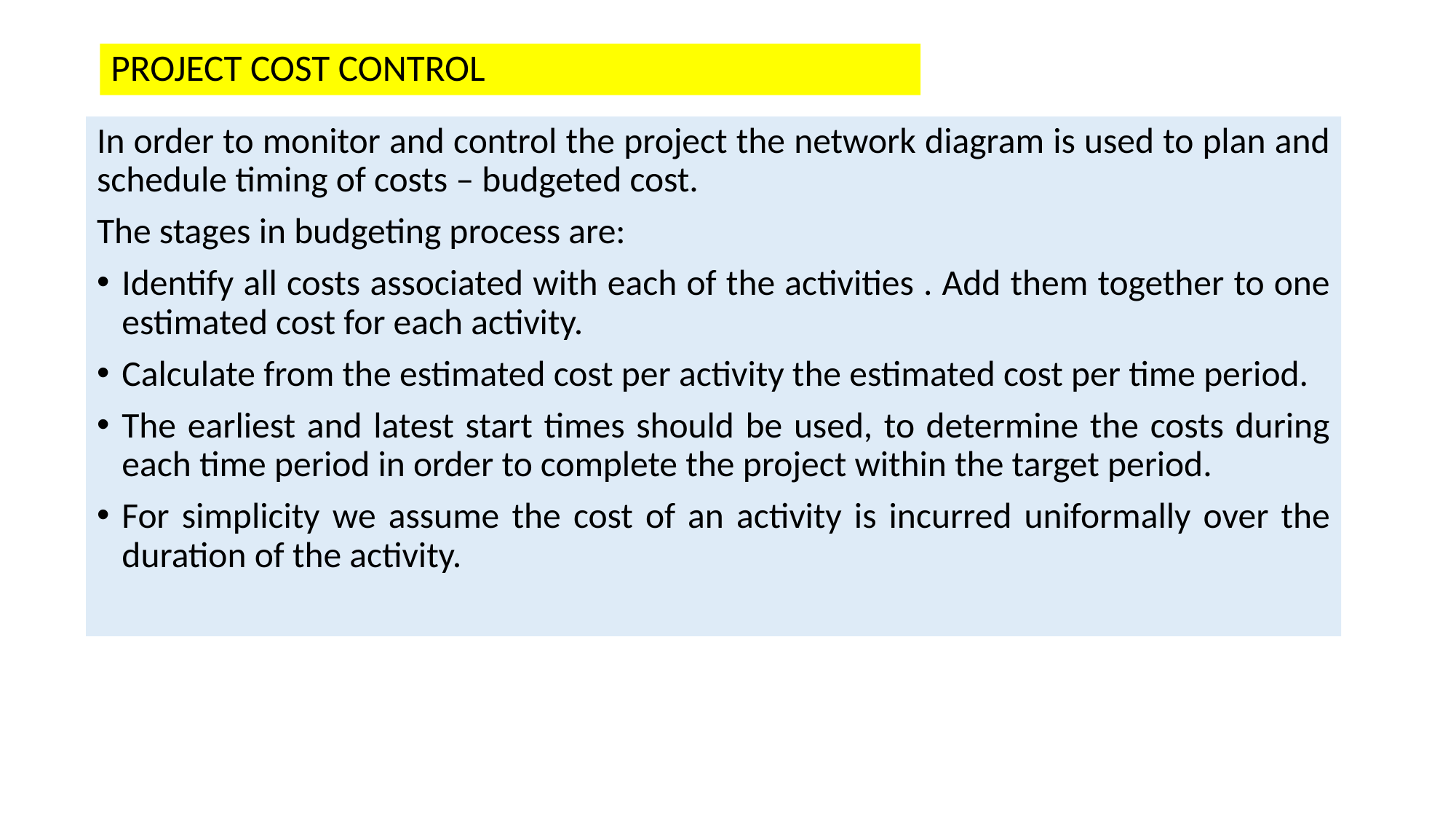

# PROJECT COST CONTROL
In order to monitor and control the project the network diagram is used to plan and schedule timing of costs – budgeted cost.
The stages in budgeting process are:
Identify all costs associated with each of the activities . Add them together to one estimated cost for each activity.
Calculate from the estimated cost per activity the estimated cost per time period.
The earliest and latest start times should be used, to determine the costs during each time period in order to complete the project within the target period.
For simplicity we assume the cost of an activity is incurred uniformally over the duration of the activity.